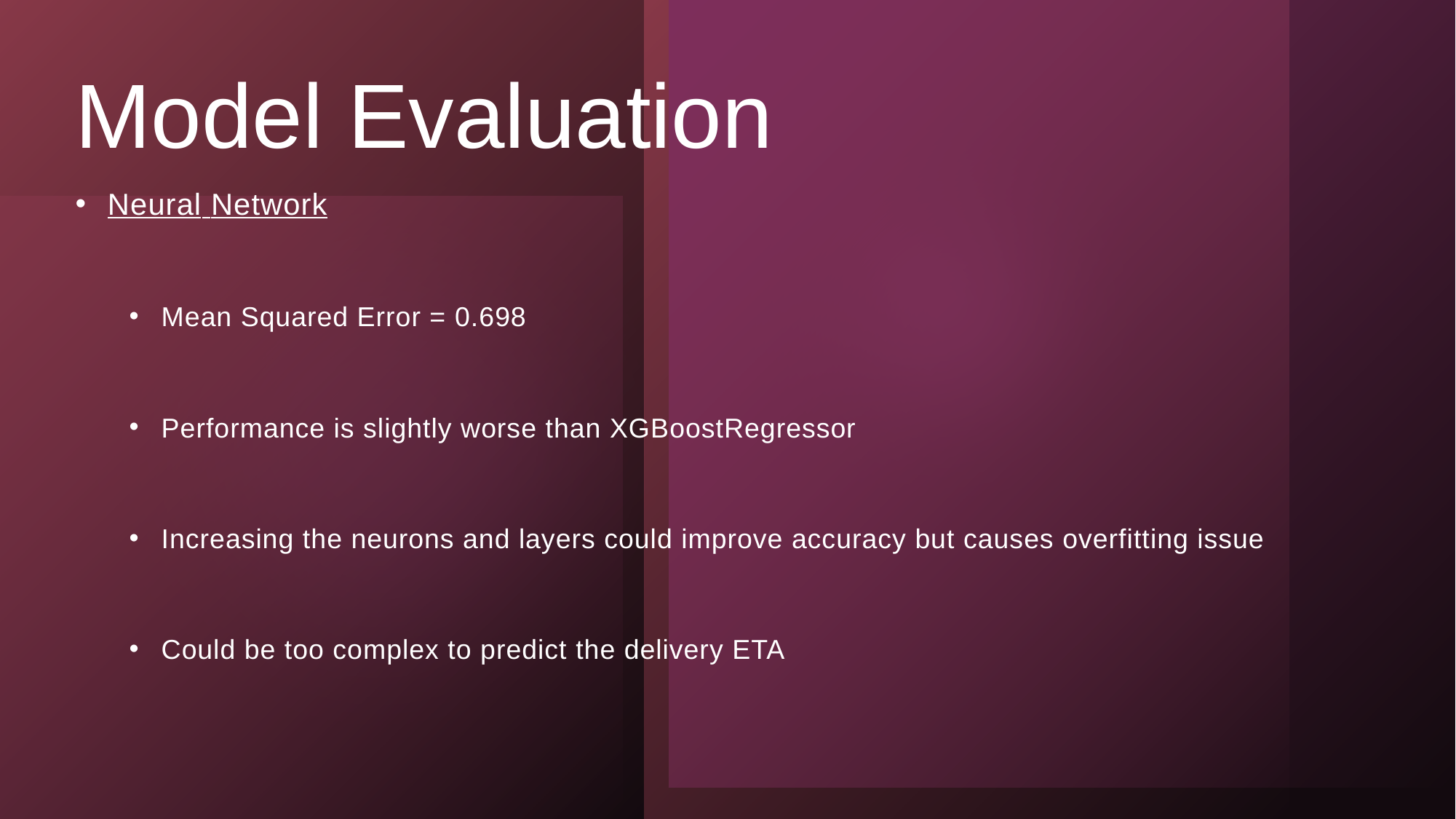

# Model Evaluation
Neural Network

Mean Squared Error = 0.698

Performance is slightly worse than XGBoostRegressor

Increasing the neurons and layers could improve accuracy but causes overfitting issue

Could be too complex to predict the delivery ETA